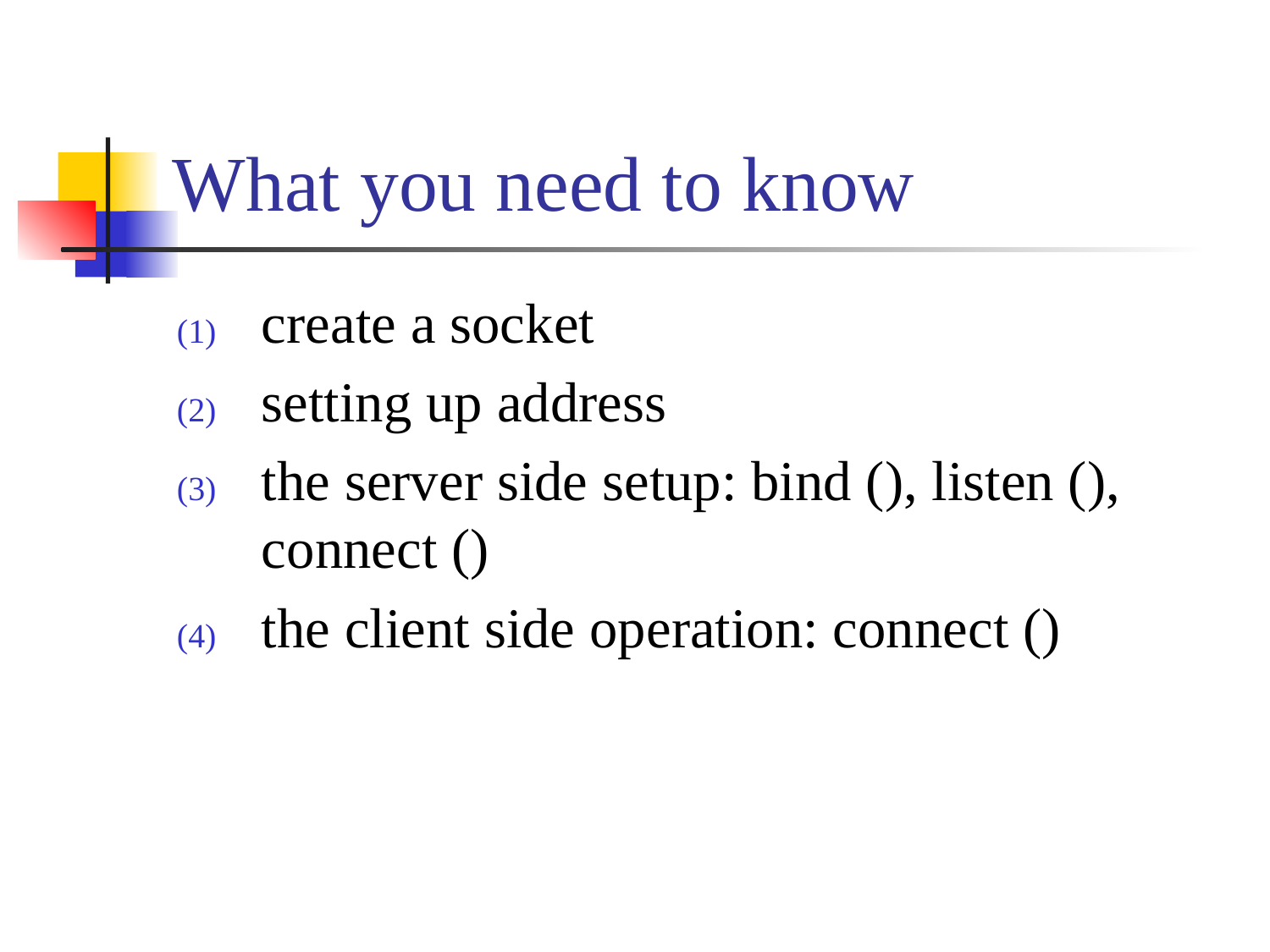

# What you need to know
create a socket
setting up address
the server side setup: bind (), listen (), connect ()
the client side operation: connect ()